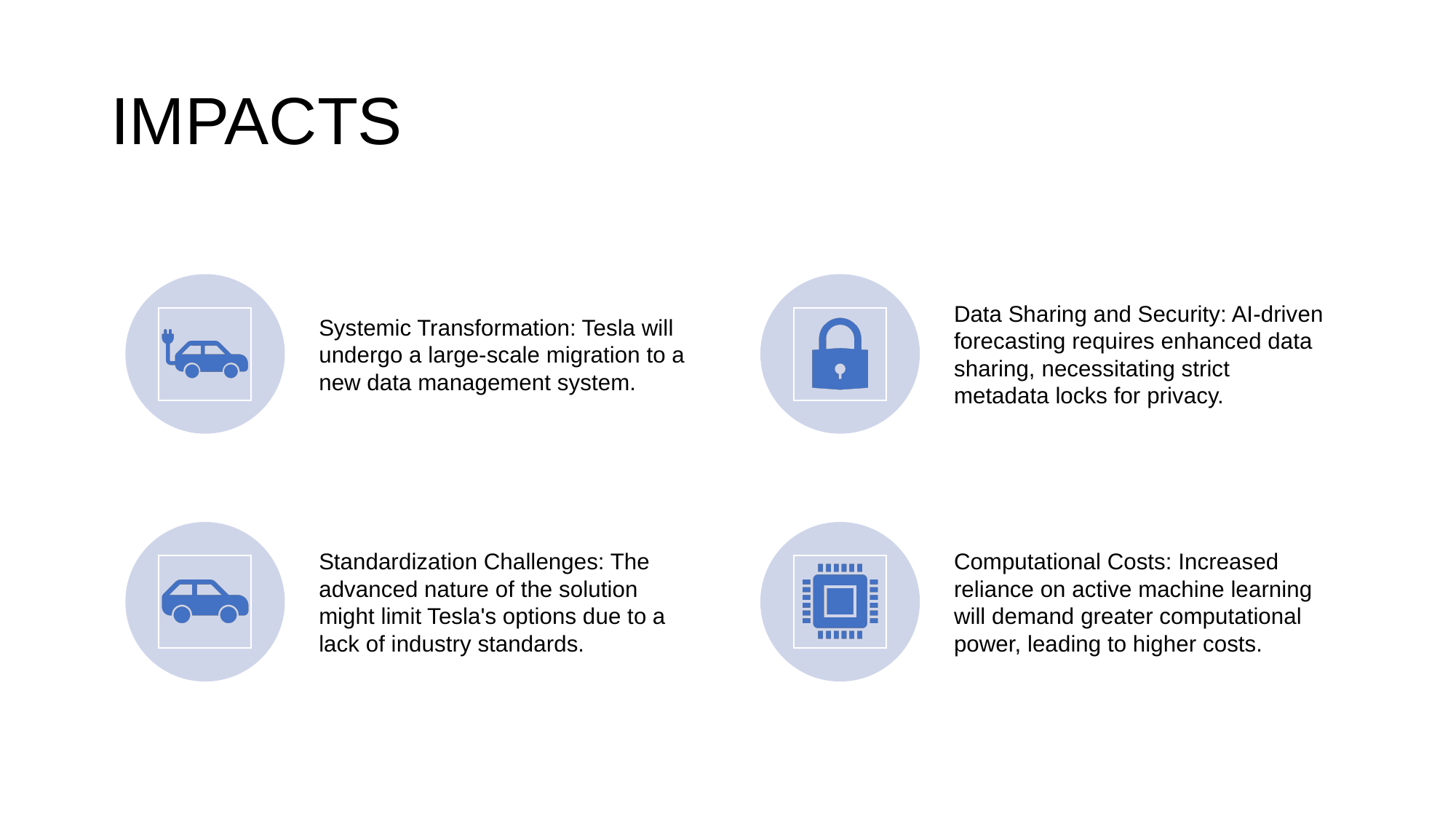

# IMPACTS
Systemic Transformation: Tesla will undergo a large-scale migration to a new data management system.
Data Sharing and Security: AI-driven forecasting requires enhanced data sharing, necessitating strict metadata locks for privacy.
Standardization Challenges: The advanced nature of the solution might limit Tesla's options due to a lack of industry standards.
Computational Costs: Increased reliance on active machine learning will demand greater computational power, leading to higher costs.